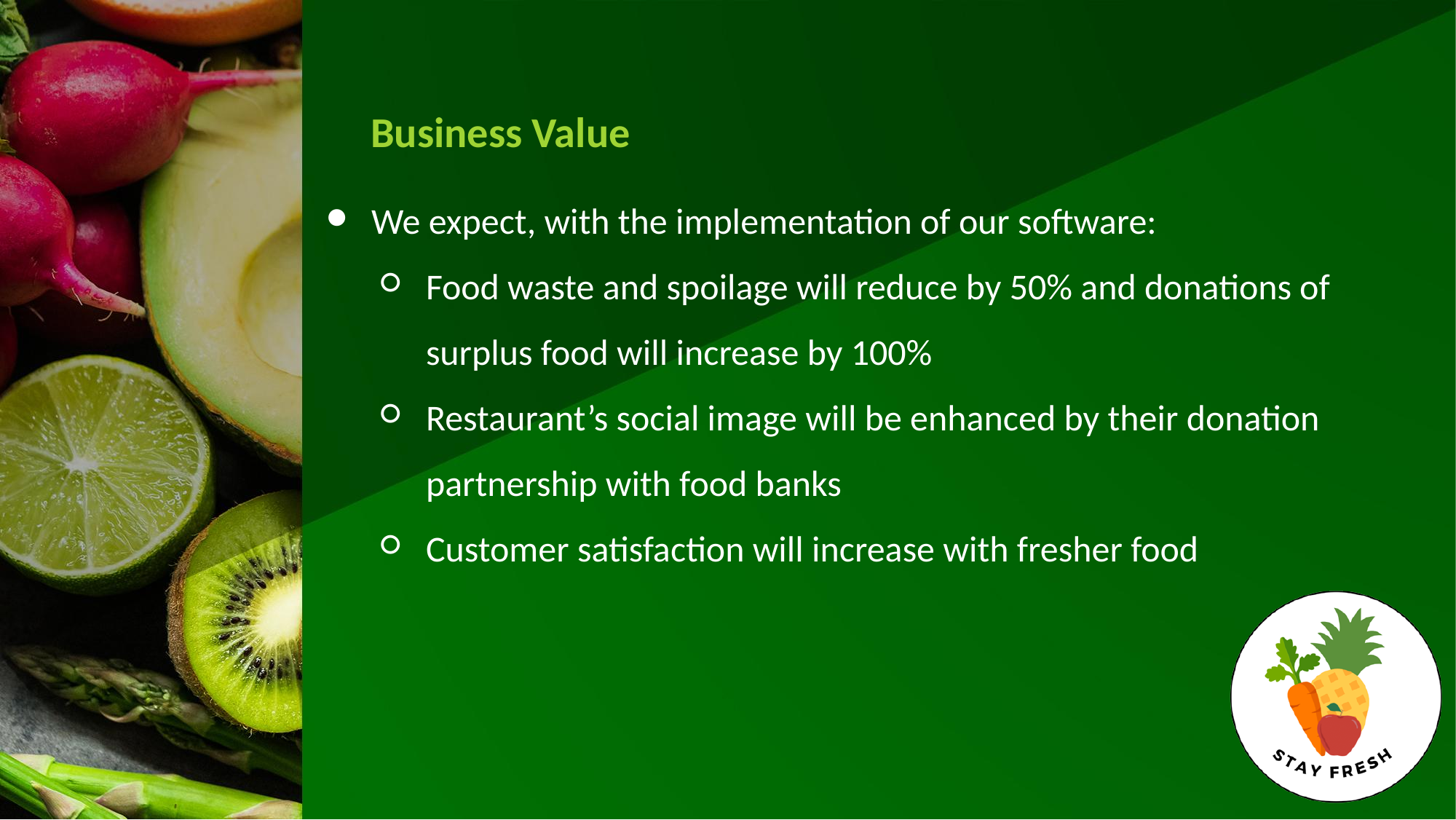

Business Value

We expect, with the implementation of our software:
Food waste and spoilage will reduce by 50% and donations of surplus food will increase by 100%
Restaurant’s social image will be enhanced by their donation partnership with food banks
Customer satisfaction will increase with fresher food